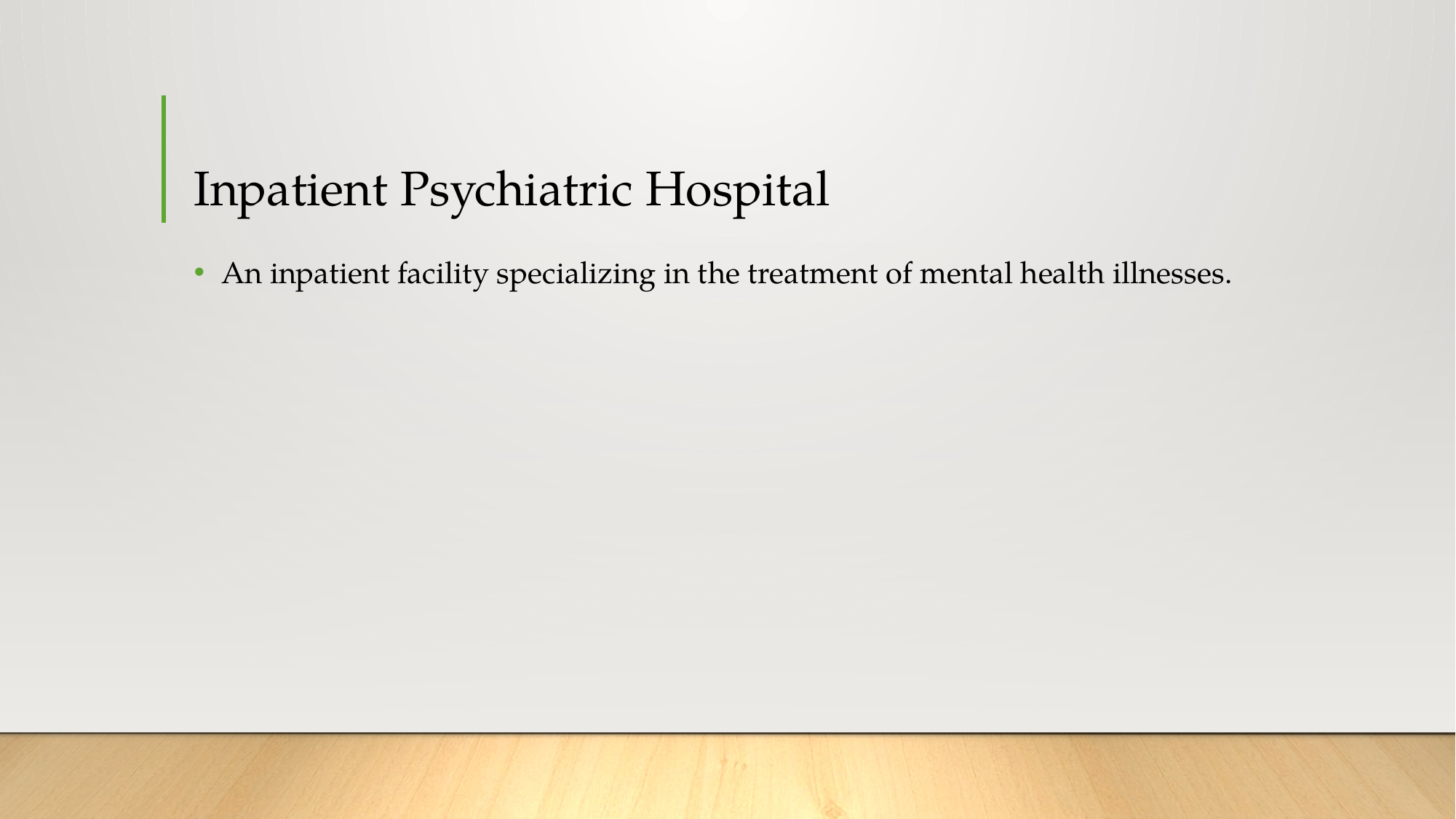

# Inpatient Psychiatric Hospital
An inpatient facility specializing in the treatment of mental health illnesses.